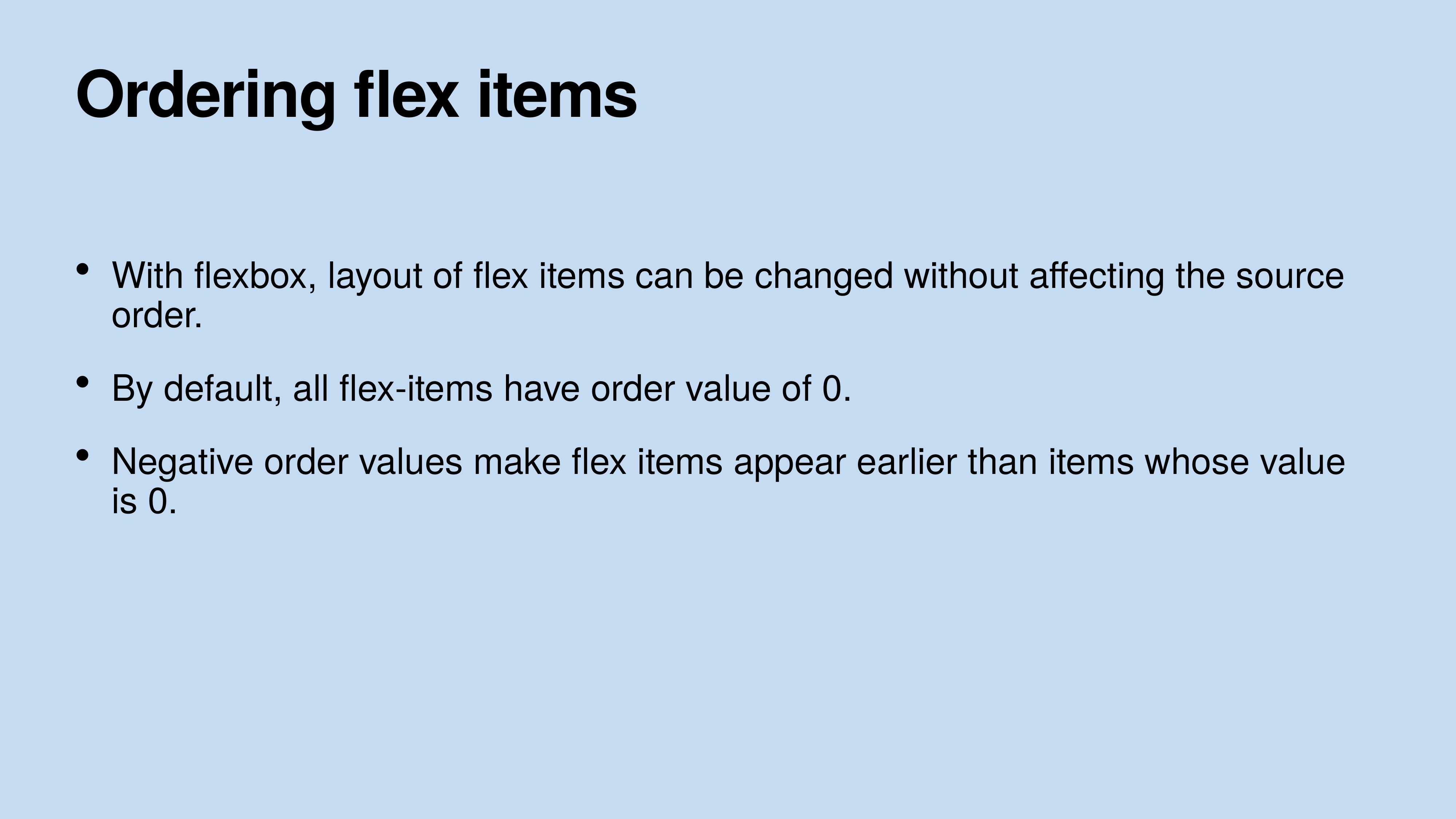

# Ordering flex items

With flexbox, layout of flex items can be changed without affecting the source order.
By default, all flex-items have order value of 0.
Negative order values make flex items appear earlier than items whose value is 0.